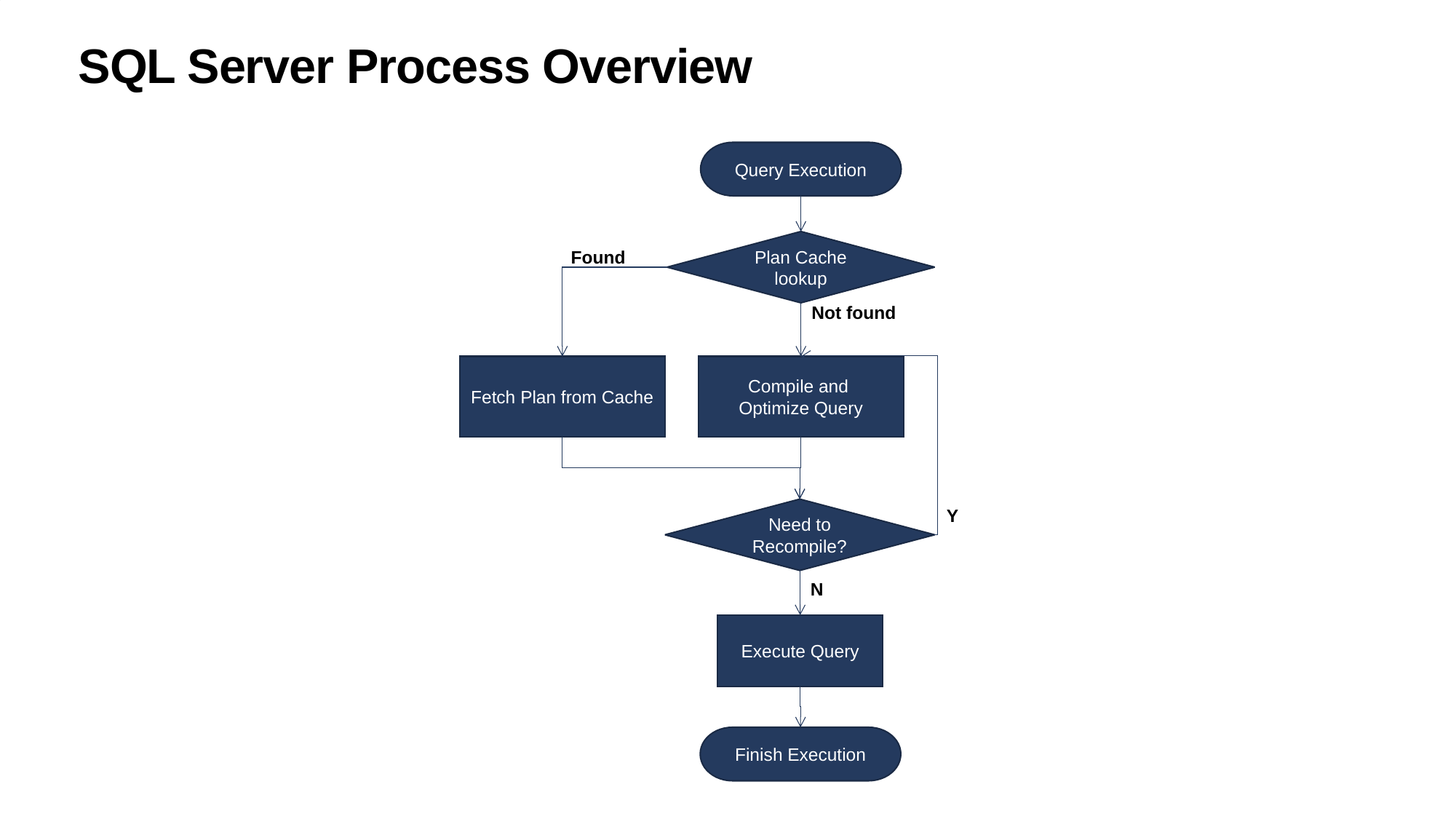

# SQL Server Process Overview
Query Execution
Plan Cache lookup
Found
Not found
Fetch Plan from Cache
Compile and
Optimize Query
Need to Recompile?
Y
N
Execute Query
Finish Execution